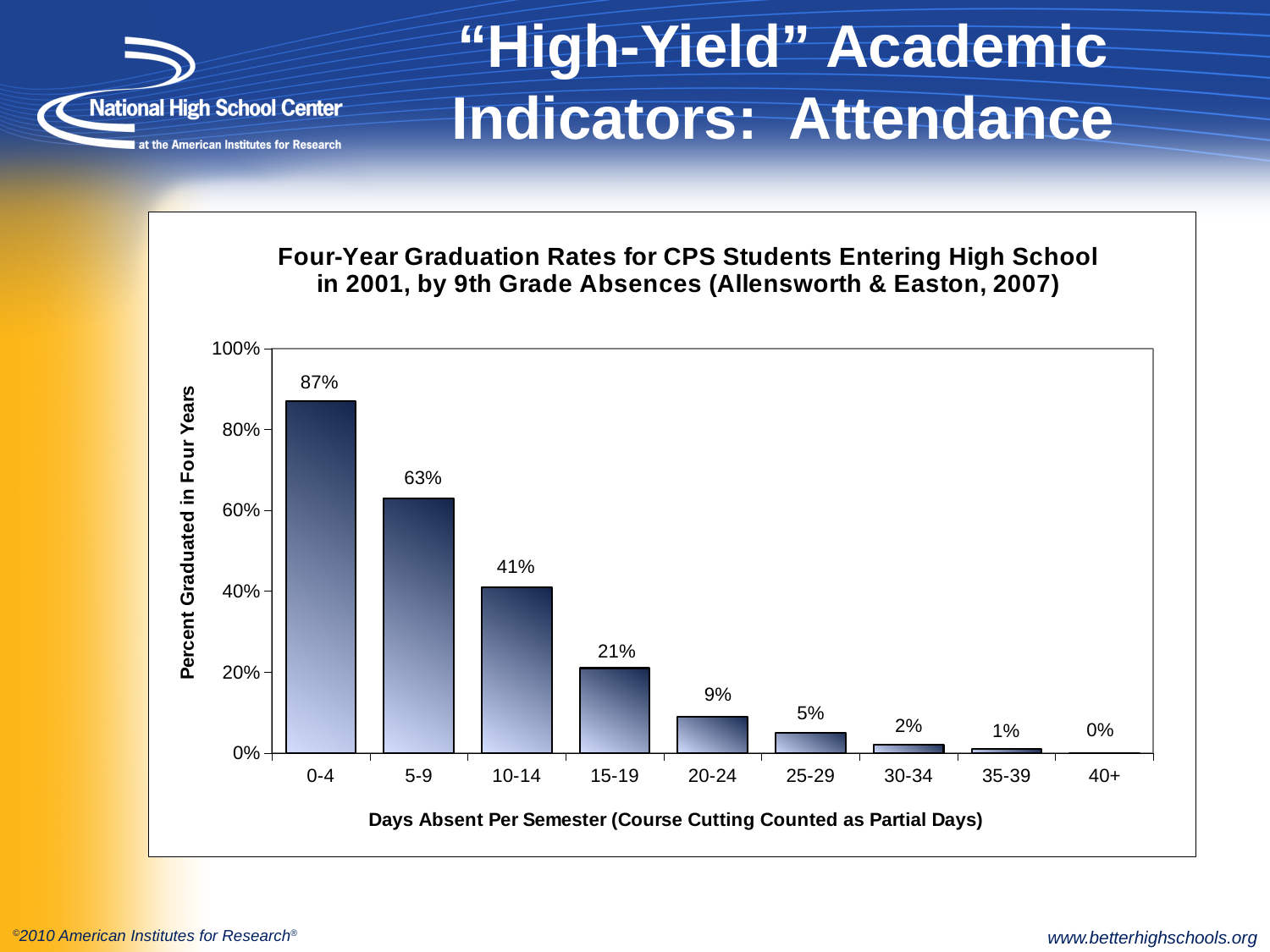

# “High-Yield” Academic Indicators:  Attendance

### Chart: Four-Year Graduation Rates for CPS Students Entering High School in 2001, by 9th Grade Absences (Allensworth & Easton, 2007)

| Category |  |
|---|---|
| 0-4 | 0.8700000000000017 |
| 5-9 | 0.6300000000000019 |
| 10-14 | 0.4100000000000003 |
| 15-19 | 0.21000000000000021 |
| 20-24 | 0.09000000000000007 |
| 25-29 | 0.050000000000000114 |
| 30-34 | 0.020000000000000052 |
| 35-39 | 0.010000000000000033 |
| 40+ | 0.0 |
www.betterhighschools.org